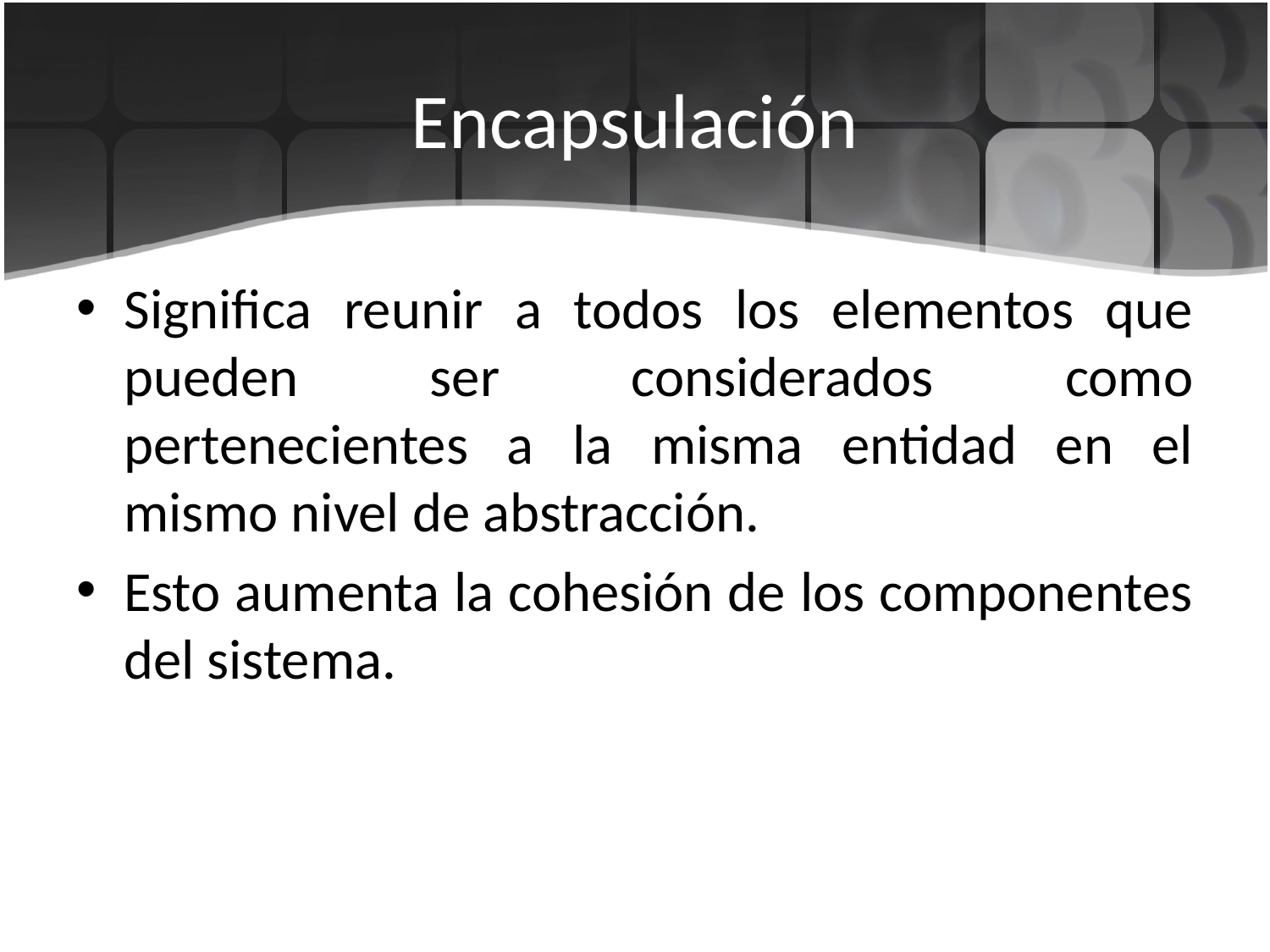

# Encapsulación
Significa reunir a todos los elementos que pueden ser considerados como pertenecientes a la misma entidad en el mismo nivel de abstracción.
Esto aumenta la cohesión de los componentes del sistema.